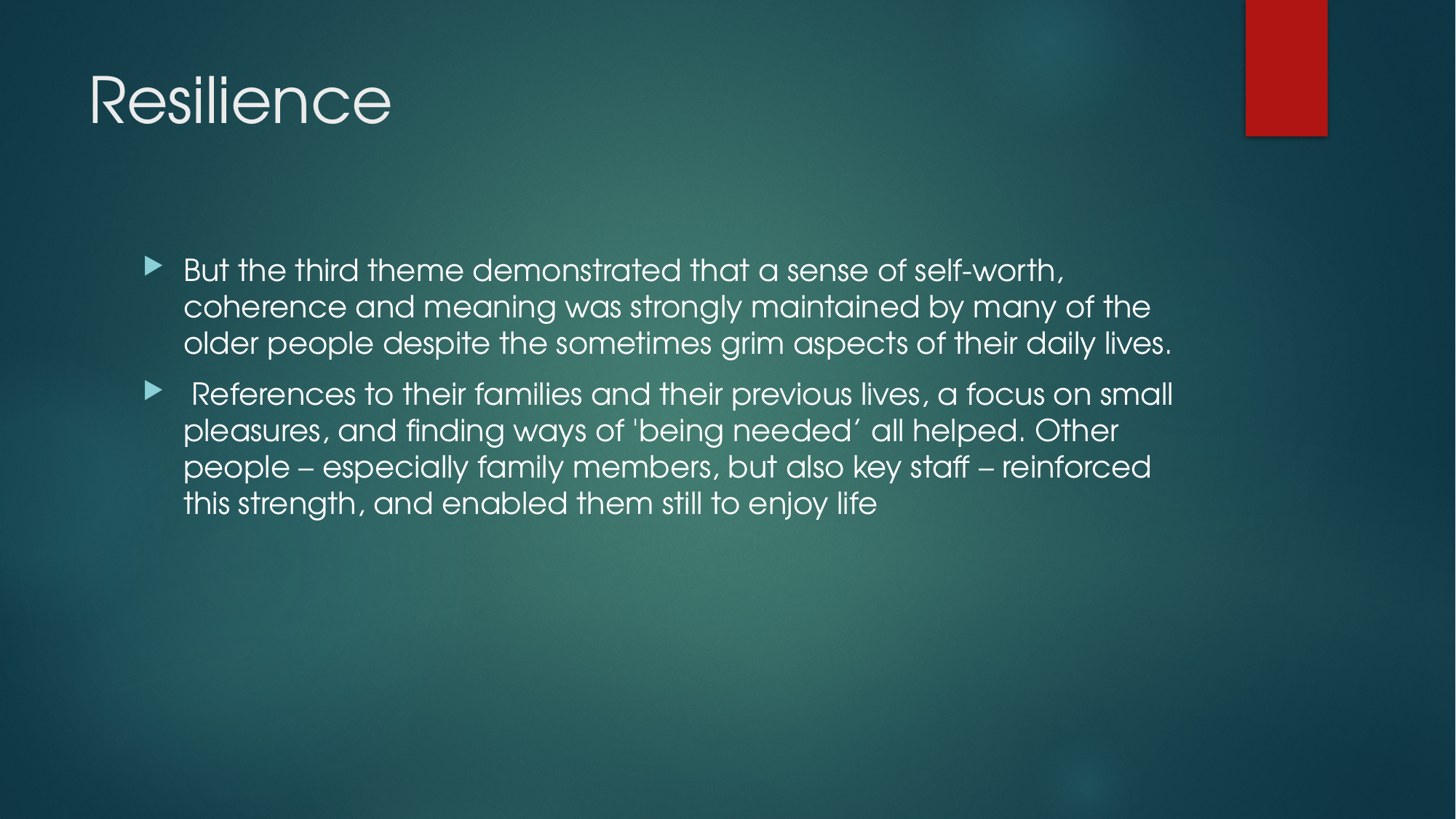

# Resilience
But the third theme demonstrated that a sense of self-worth, coherence and meaning was strongly maintained by many of the older people despite the sometimes grim aspects of their daily lives.
 References to their families and their previous lives, a focus on small pleasures, and finding ways of 'being needed’ all helped. Other people – especially family members, but also key staff – reinforced this strength, and enabled them still to enjoy life